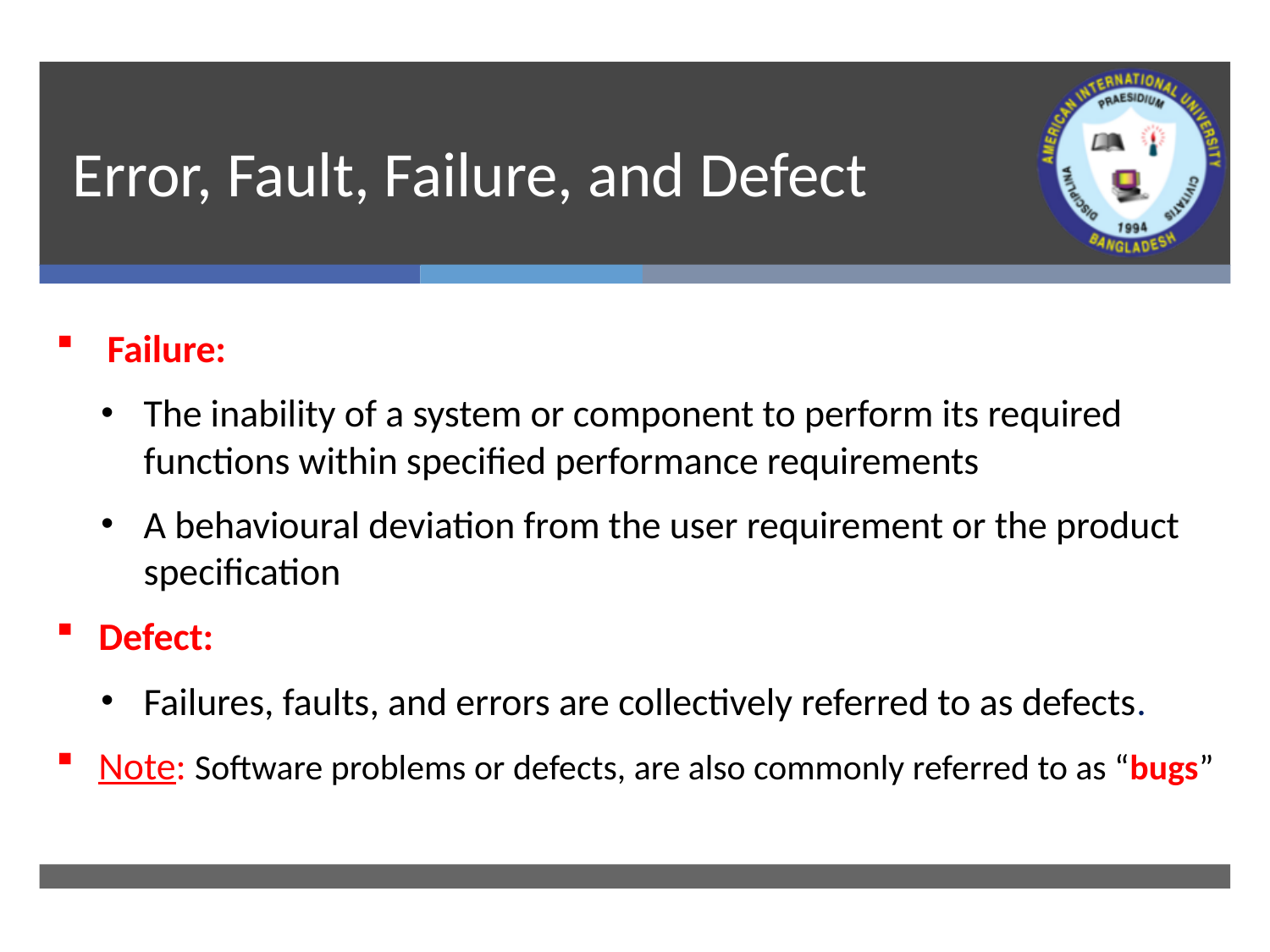

# Error, Fault, Failure, and Defect
 Failure:
The inability of a system or component to perform its required functions within specified performance requirements
A behavioural deviation from the user requirement or the product specification
Defect:
Failures, faults, and errors are collectively referred to as defects.
Note: Software problems or defects, are also commonly referred to as “bugs”